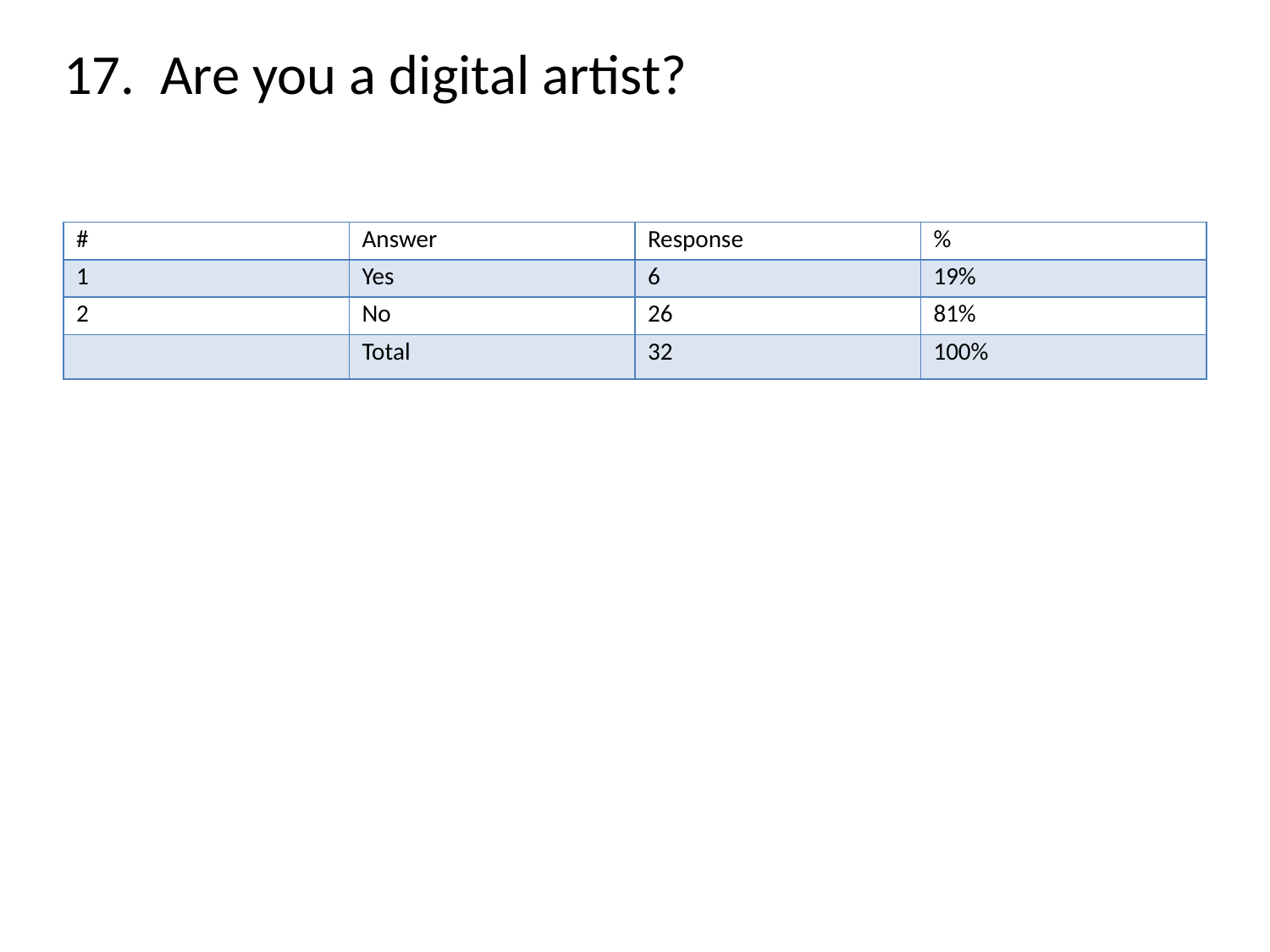

# 17.  Are you a digital artist?
| # | Answer | Response | % |
| --- | --- | --- | --- |
| 1 | Yes | 6 | 19% |
| 2 | No | 26 | 81% |
|  | Total | 32 | 100% |